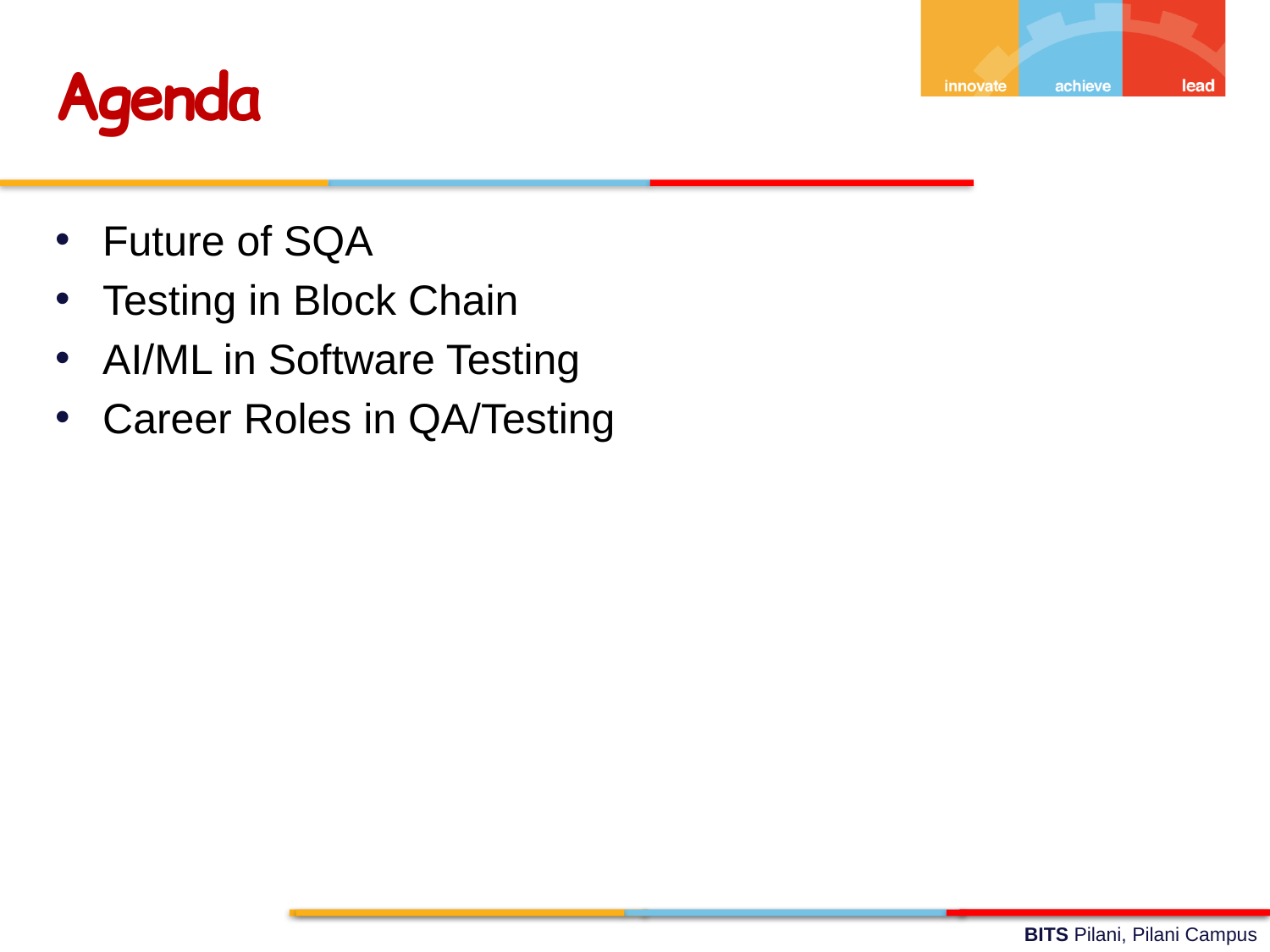

Agenda
Future of SQA
Testing in Block Chain
AI/ML in Software Testing
Career Roles in QA/Testing